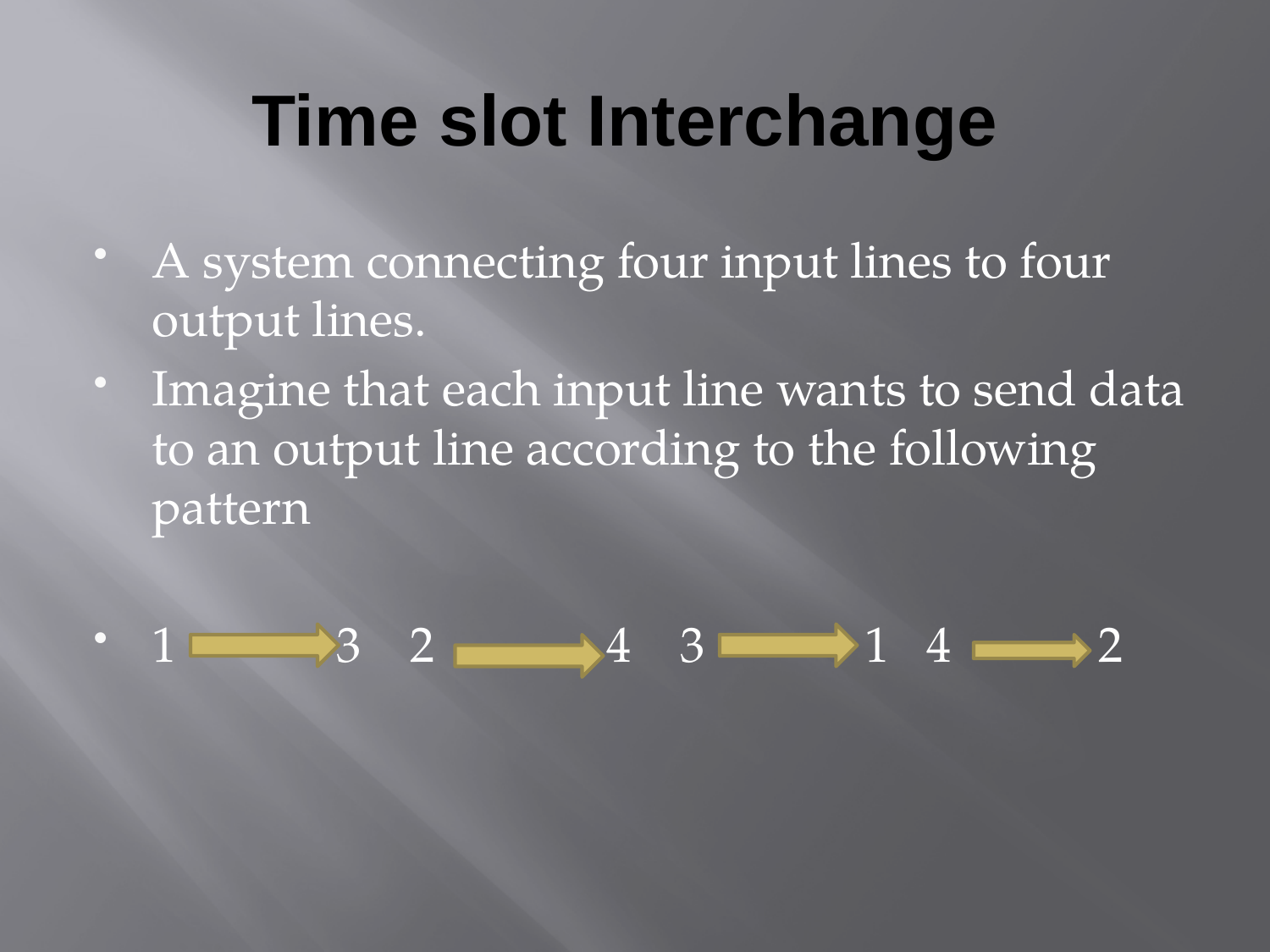

# Time slot Interchange
A system connecting four input lines to four output lines.
Imagine that each input line wants to send data to an output line according to the following pattern

1             3    2              4    3             1   4            2